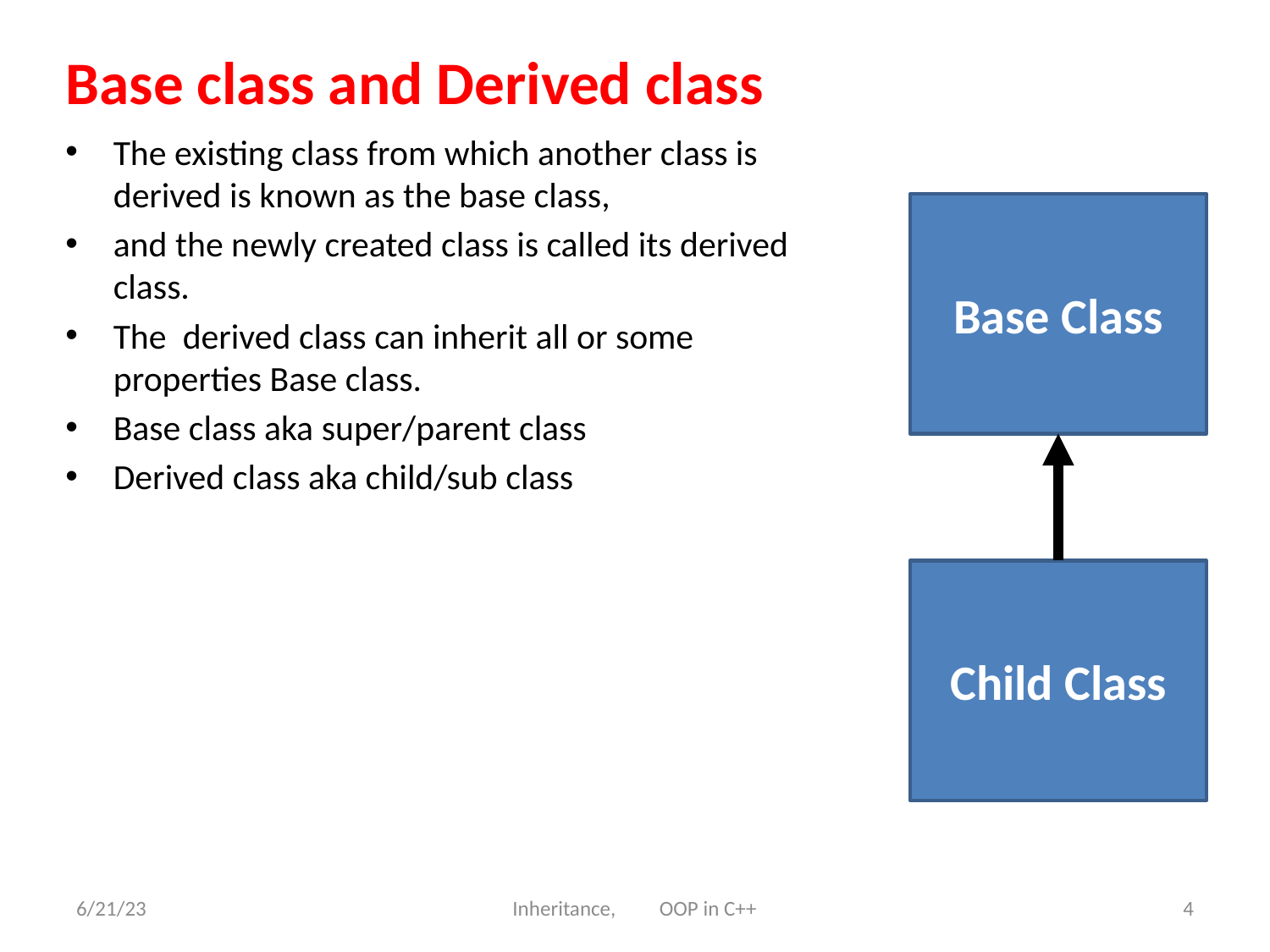

# Base class and Derived class
The existing class from which another class is derived is known as the base class,
and the newly created class is called its derived class.
The  derived class can inherit all or some properties Base class.
Base class aka super/parent class
Derived class aka child/sub class

Base Class
Child Class
6/21/23
Inheritance,         OOP in C++
4